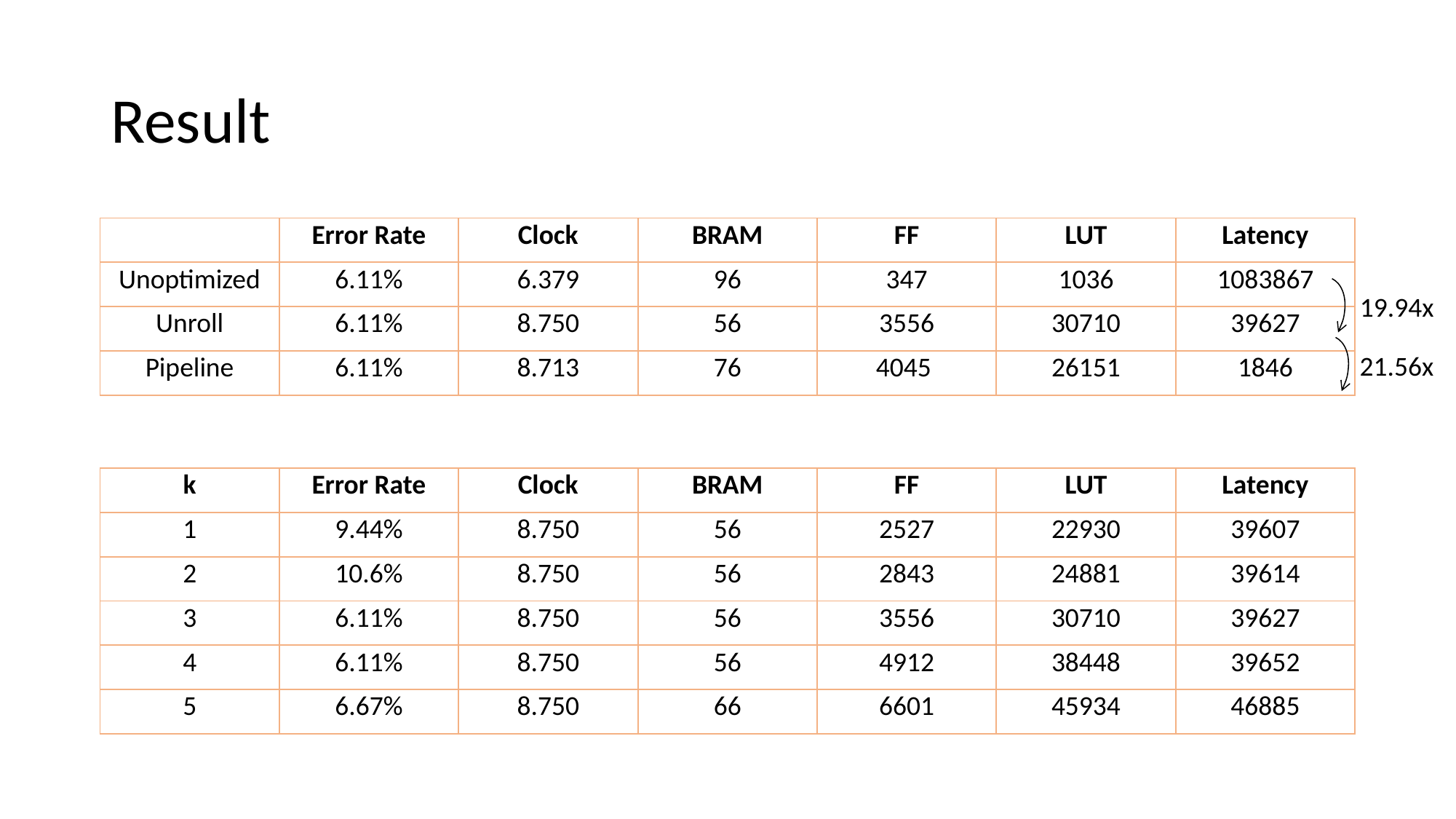

# Result
|  | Error Rate | Clock | BRAM | FF | LUT | Latency |
| --- | --- | --- | --- | --- | --- | --- |
| Unoptimized | 6.11% | 6.379 | 96 | 347 | 1036 | 1083867 |
| Unroll | 6.11% | 8.750 | 56 | 3556 | 30710 | 39627 |
| Pipeline | 6.11% | 8.713 | 76 | 4045 | 26151 | 1846 |

19.94x

21.56x
| k | Error Rate | Clock | BRAM | FF | LUT | Latency |
| --- | --- | --- | --- | --- | --- | --- |
| 1 | 9.44% | 8.750 | 56 | 2527 | 22930 | 39607 |
| 2 | 10.6% | 8.750 | 56 | 2843 | 24881 | 39614 |
| 3 | 6.11% | 8.750 | 56 | 3556 | 30710 | 39627 |
| 4 | 6.11% | 8.750 | 56 | 4912 | 38448 | 39652 |
| 5 | 6.67% | 8.750 | 66 | 6601 | 45934 | 46885 |